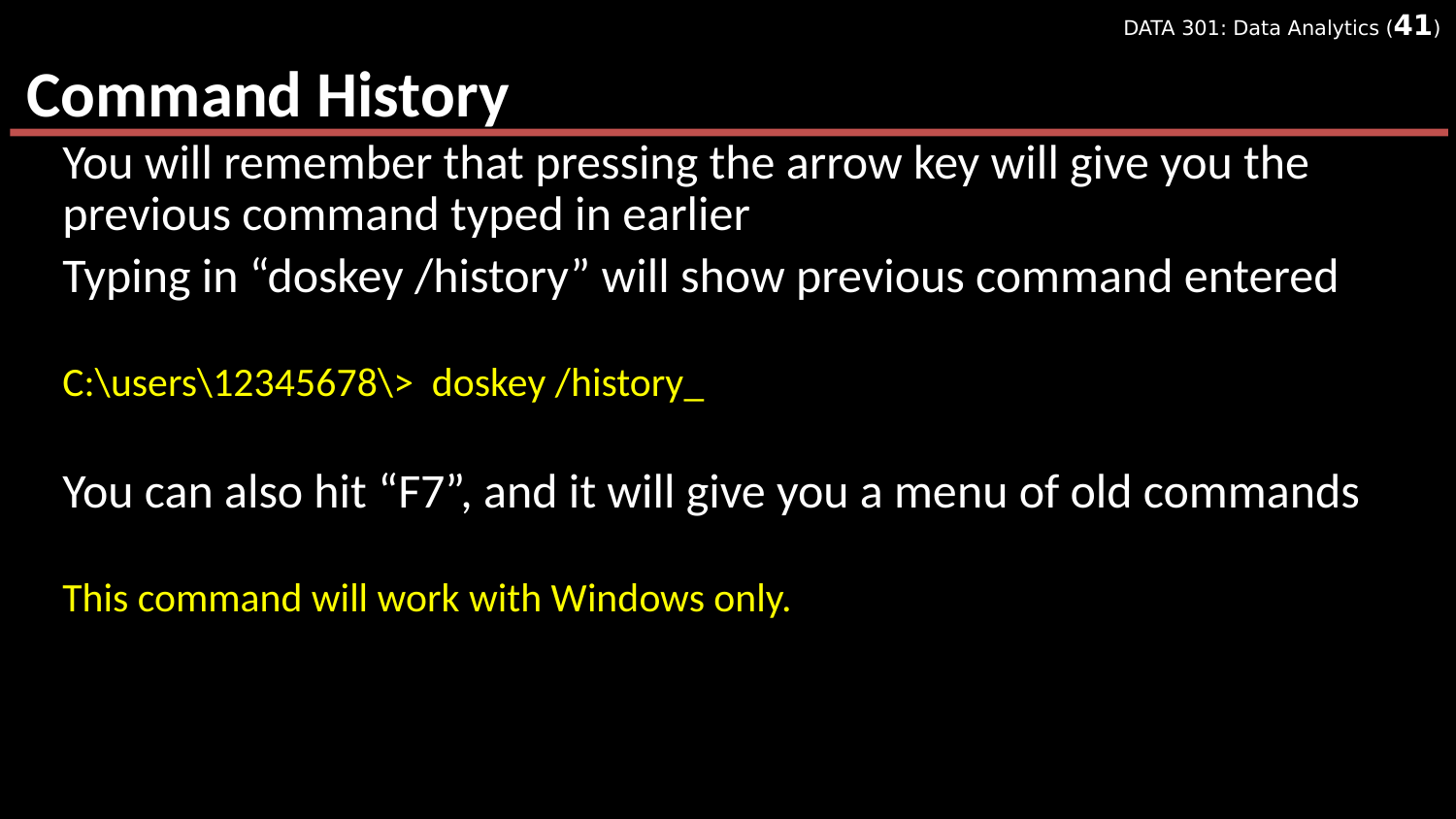

# Command History
You will remember that pressing the arrow key will give you the previous command typed in earlier
Typing in “doskey /history” will show previous command entered

C:\users\12345678\>  doskey /history_

You can also hit “F7”, and it will give you a menu of old commands

This command will work with Windows only.